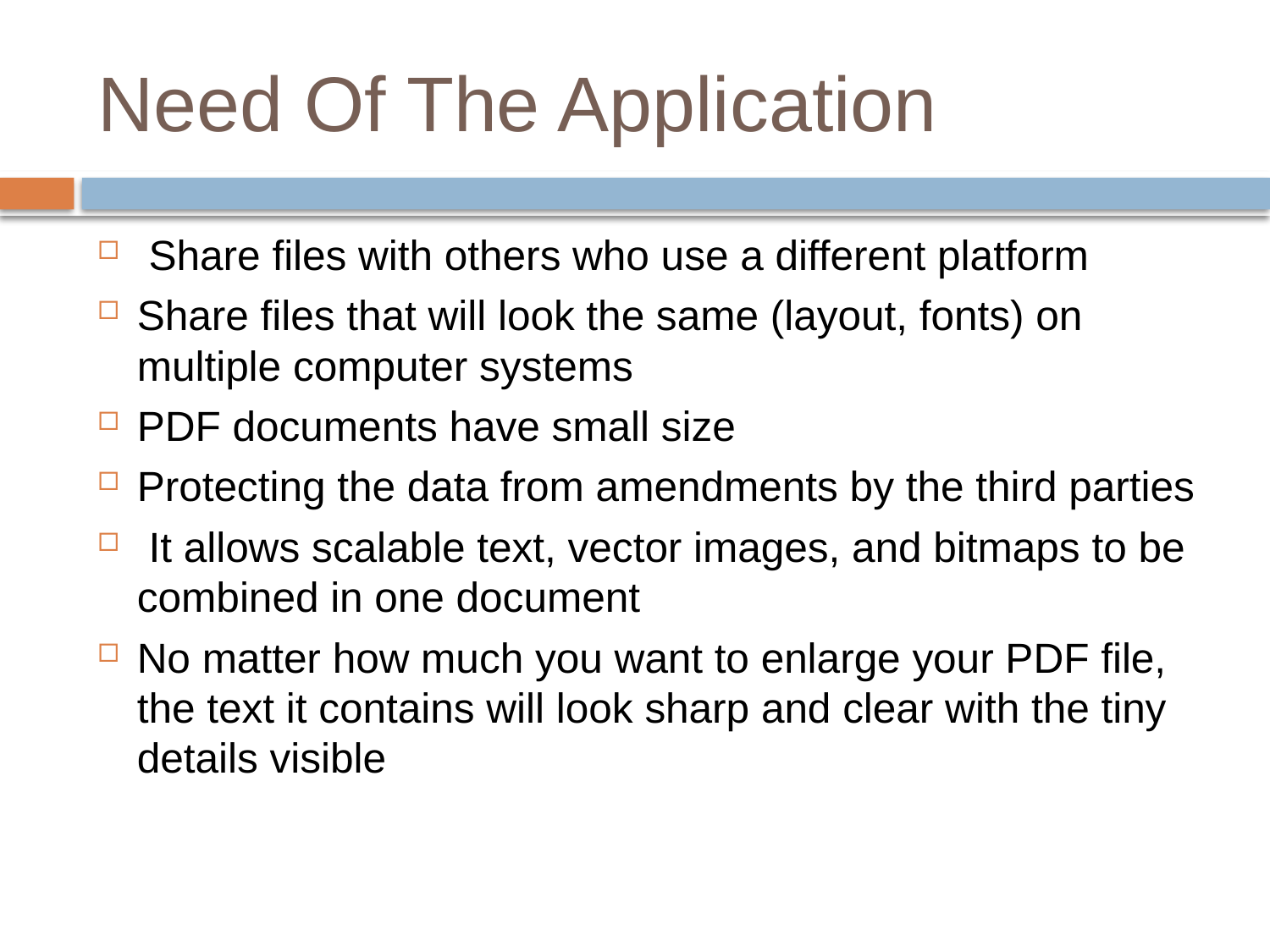

# Need Of The Application
 Share files with others who use a different platform
Share files that will look the same (layout, fonts) on multiple computer systems
PDF documents have small size
Protecting the data from amendments by the third parties
 It allows scalable text, vector images, and bitmaps to be combined in one document
No matter how much you want to enlarge your PDF file, the text it contains will look sharp and clear with the tiny details visible